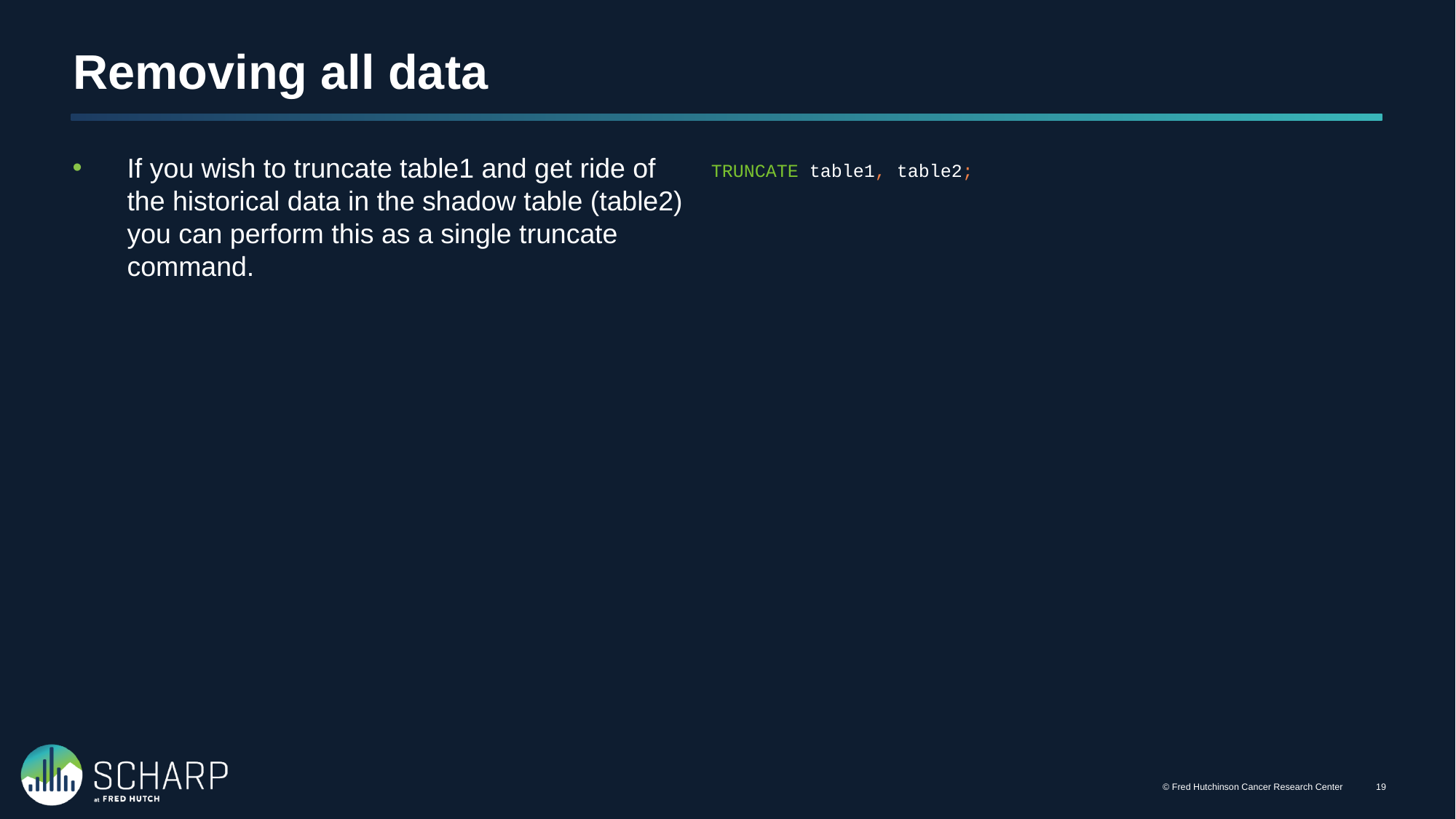

# Removing all data
If you wish to truncate table1 and get ride of the historical data in the shadow table (table2) you can perform this as a single truncate command.

TRUNCATE table1, table2;
© Fred Hutchinson Cancer Research Center
19